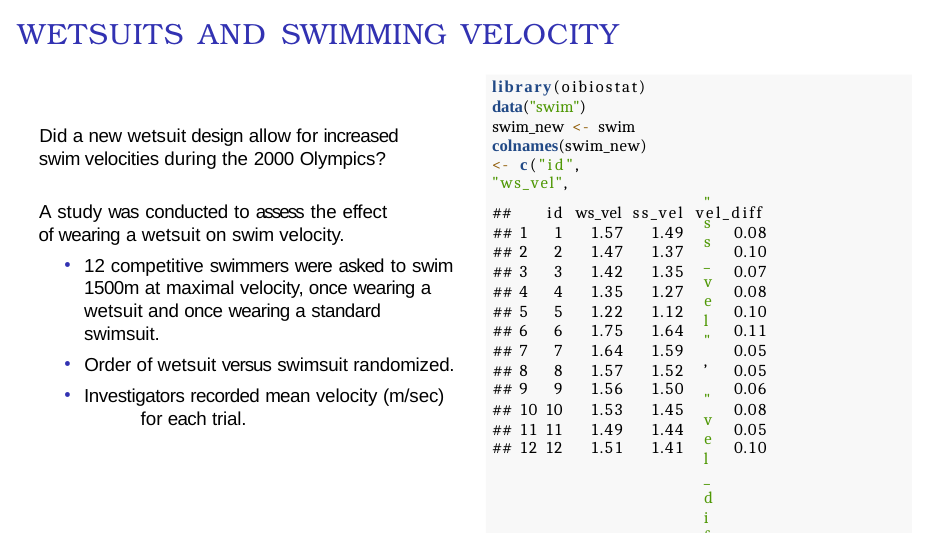

# wetsuits and swimming velocity
library(oibiostat) data("swim") swim_new <- swim
colnames(swim_new) <- c("id", "ws_vel",
"ss_vel", "vel_diff")
swim_new
Did a new wetsuit design allow for increased swim velocities during the 2000 Olympics?

A study was conducted to assess the effect of wearing a wetsuit on swim velocity.
12 competitive swimmers were asked to swim 1500m at maximal velocity, once wearing a wetsuit and once wearing a standard swimsuit.
Order of wetsuit versus swimsuit randomized.
Investigators recorded mean velocity (m/sec) 	for each trial.
##	id ws_vel ss_vel vel_diff
| ## 1 | 1 | 1.57 | 1.49 | 0.08 |
| --- | --- | --- | --- | --- |
| ## 2 | 2 | 1.47 | 1.37 | 0.10 |
| ## 3 | 3 | 1.42 | 1.35 | 0.07 |
| ## 4 | 4 | 1.35 | 1.27 | 0.08 |
| ## 5 | 5 | 1.22 | 1.12 | 0.10 |
| ## 6 | 6 | 1.75 | 1.64 | 0.11 |
| ## 7 | 7 | 1.64 | 1.59 | 0.05 |
| ## 8 | 8 | 1.57 | 1.52 | 0.05 |
| ## 9 | 9 | 1.56 | 1.50 | 0.06 |
| ## 10 10 |  | 1.53 | 1.45 | 0.08 |
| ## 11 11 |  | 1.49 | 1.44 | 0.05 |
| ## 12 12 |  | 1.51 | 1.41 | 0.10 |
6 / 57